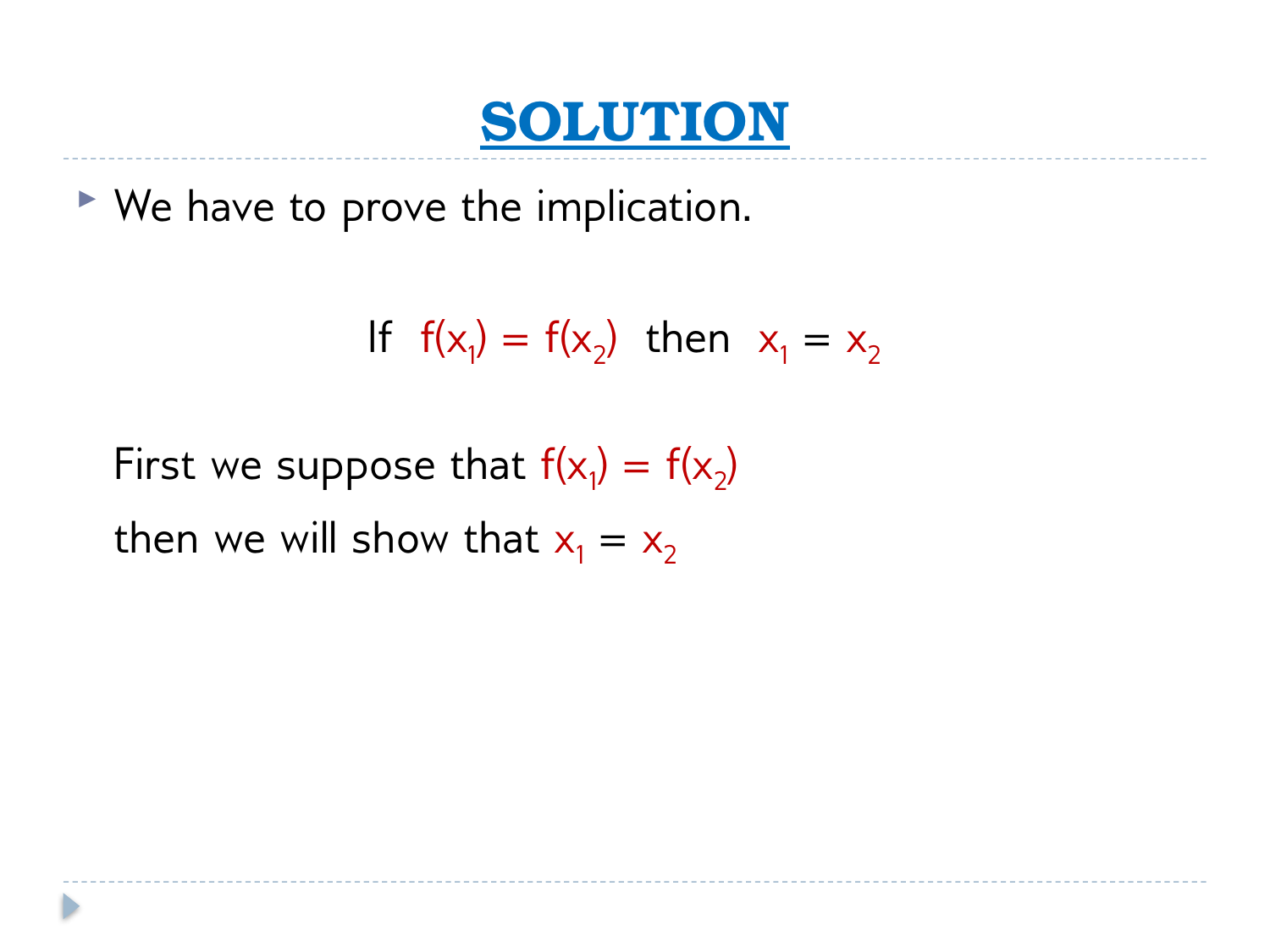

# SOLUTION
We have to prove the implication.

			If  f(x1) = f(x2)  then  x1 = x2

	First we suppose that f(x1) = f(x2)
	then we will show that x1 = x2